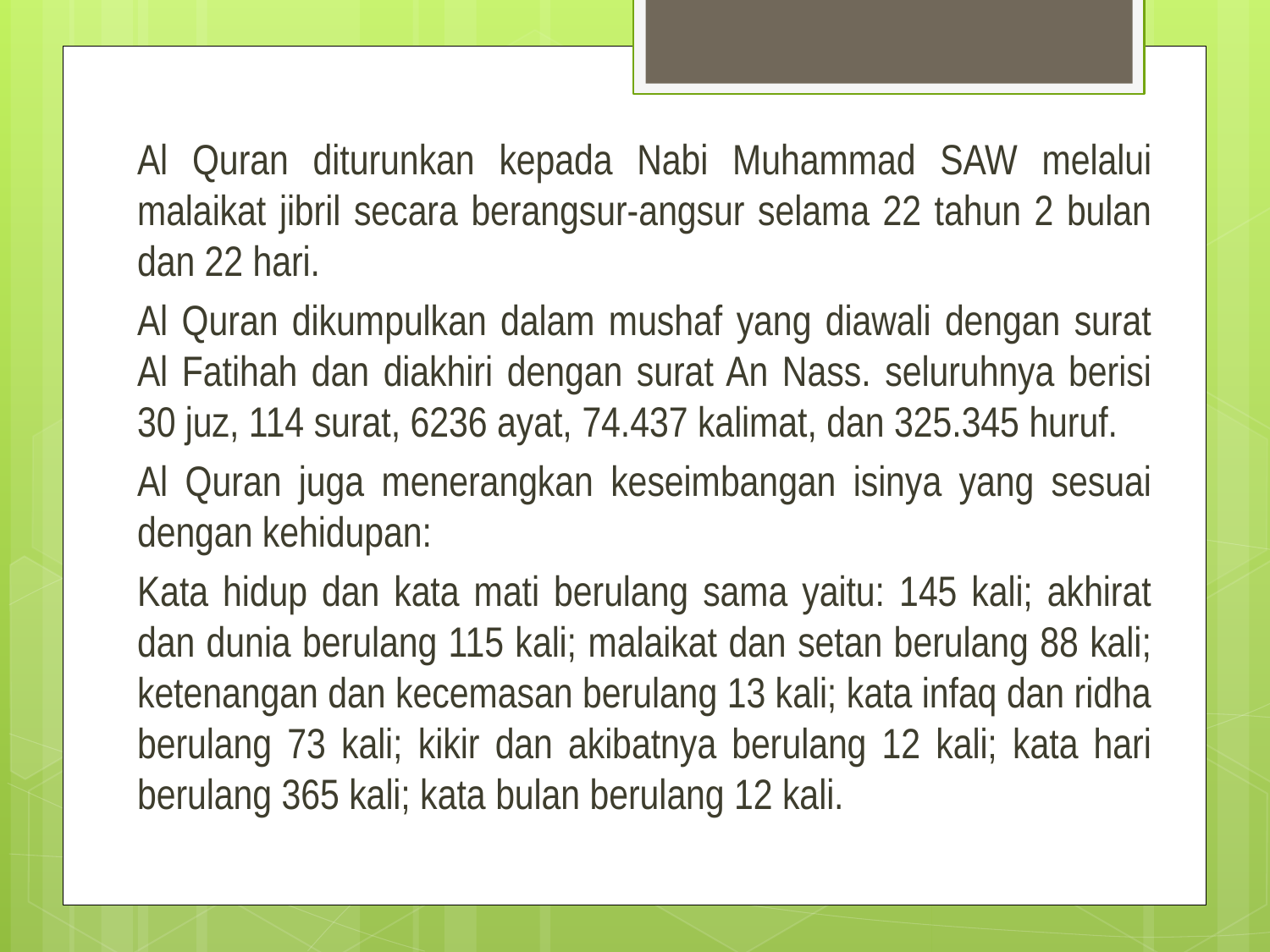

#
Al Quran diturunkan kepada Nabi Muhammad SAW melalui malaikat jibril secara berangsur-angsur selama 22 tahun 2 bulan dan 22 hari.
Al Quran dikumpulkan dalam mushaf yang diawali dengan surat Al Fatihah dan diakhiri dengan surat An Nass. seluruhnya berisi 30 juz, 114 surat, 6236 ayat, 74.437 kalimat, dan 325.345 huruf.
Al Quran juga menerangkan keseimbangan isinya yang sesuai dengan kehidupan:
Kata hidup dan kata mati berulang sama yaitu: 145 kali; akhirat dan dunia berulang 115 kali; malaikat dan setan berulang 88 kali; ketenangan dan kecemasan berulang 13 kali; kata infaq dan ridha berulang 73 kali; kikir dan akibatnya berulang 12 kali; kata hari berulang 365 kali; kata bulan berulang 12 kali.